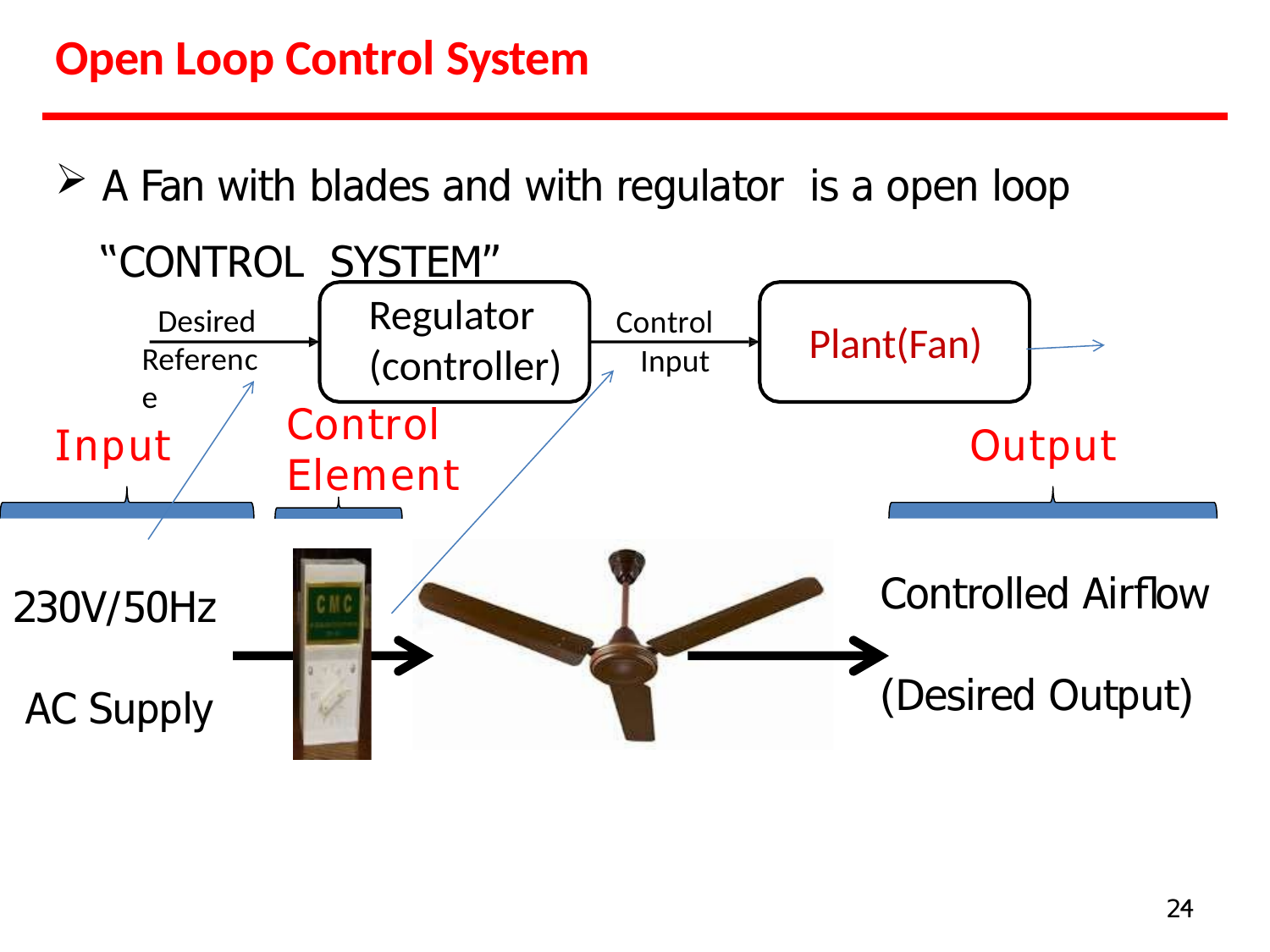

# Open Loop Control System

A Fan with blades and with regulator  is a open loop  “CONTROL  SYSTEM”

Regulator  (controller)
Desired  Reference
Control  Input
Plant(Fan)

Control  Element
Input
Output

Controlled Airflow
230V/50Hz
(Desired Output)
AC Supply
24